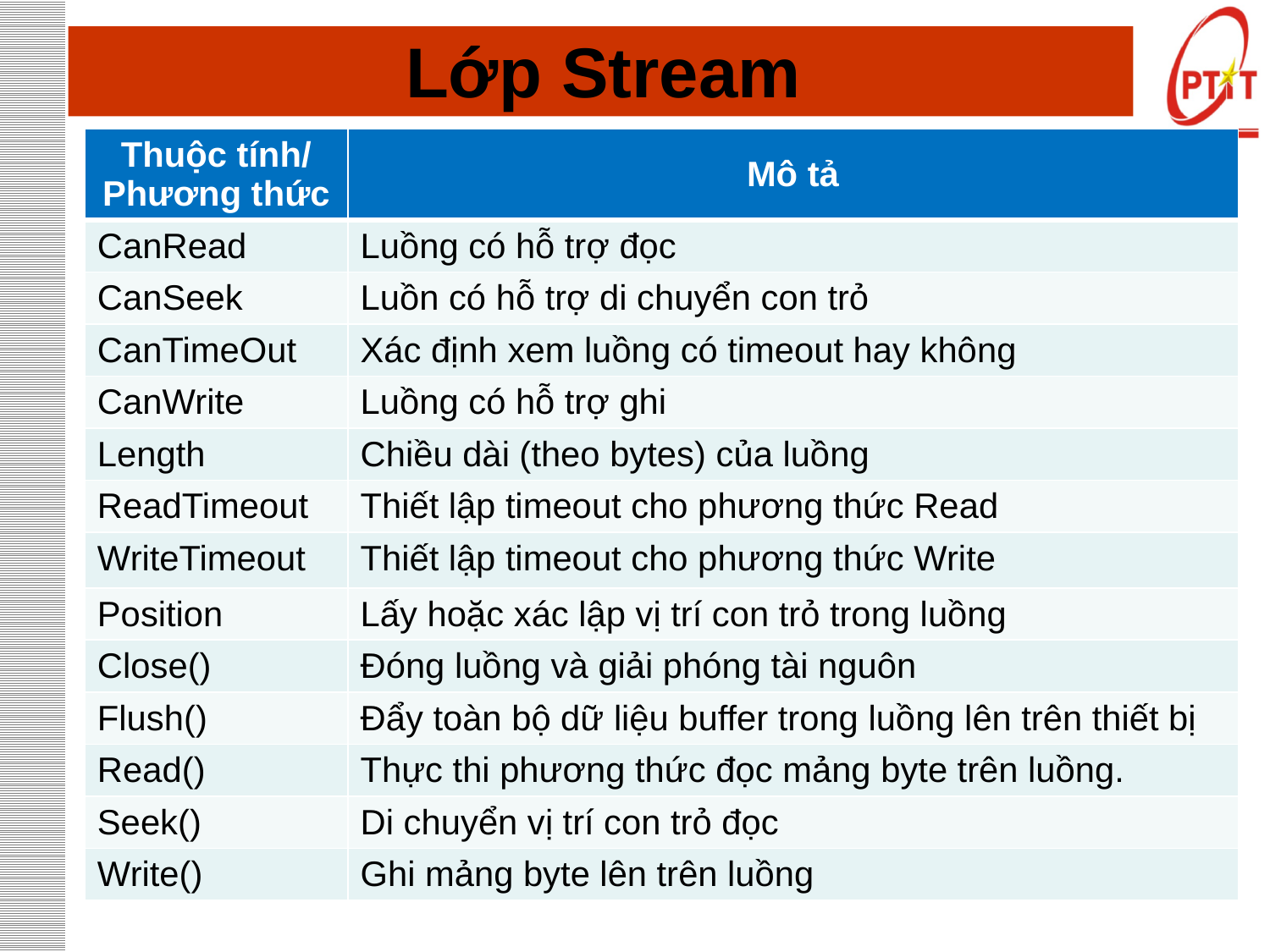

# Lớp Stream
| Thuộc tính/ Phương thức | Mô tả |
| --- | --- |
| CanRead | Luồng có hỗ trợ đọc |
| CanSeek | Luồn có hỗ trợ di chuyển con trỏ |
| CanTimeOut | Xác định xem luồng có timeout hay không |
| CanWrite | Luồng có hỗ trợ ghi |
| Length | Chiều dài (theo bytes) của luồng |
| ReadTimeout | Thiết lập timeout cho phương thức Read |
| WriteTimeout | Thiết lập timeout cho phương thức Write |
| Position | Lấy hoặc xác lập vị trí con trỏ trong luồng |
| Close() | Đóng luồng và giải phóng tài nguôn |
| Flush() | Đẩy toàn bộ dữ liệu buffer trong luồng lên trên thiết bị |
| Read() | Thực thi phương thức đọc mảng byte trên luồng. |
| Seek() | Di chuyển vị trí con trỏ đọc |
| Write() | Ghi mảng byte lên trên luồng |